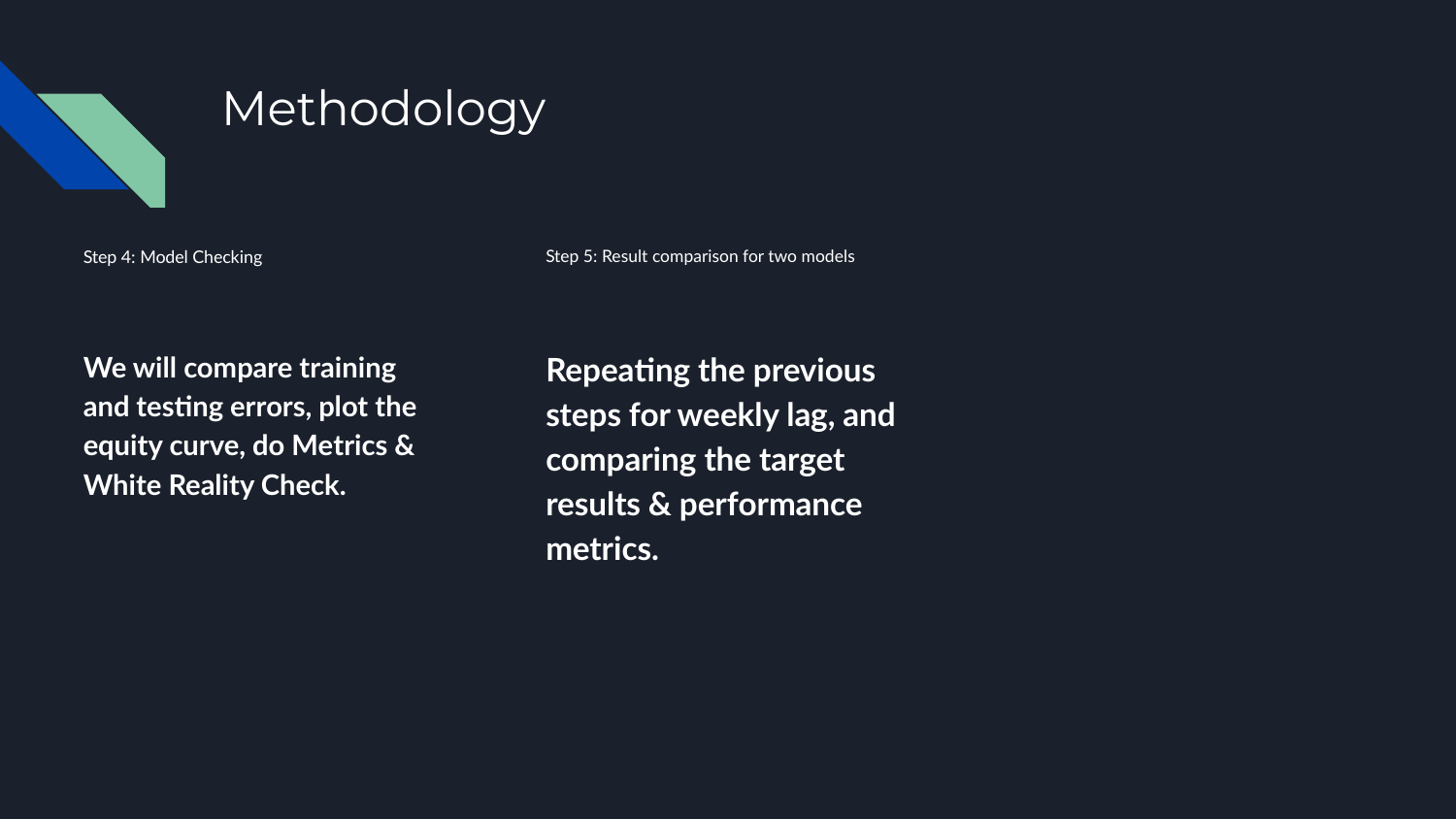

# Methodology

Step 4: Model Checking
Step 5: Result comparison for two models
We will compare training and testing errors, plot the equity curve, do Metrics & White Reality Check.

Repeating the previous steps for weekly lag, and comparing the target results & performance metrics.